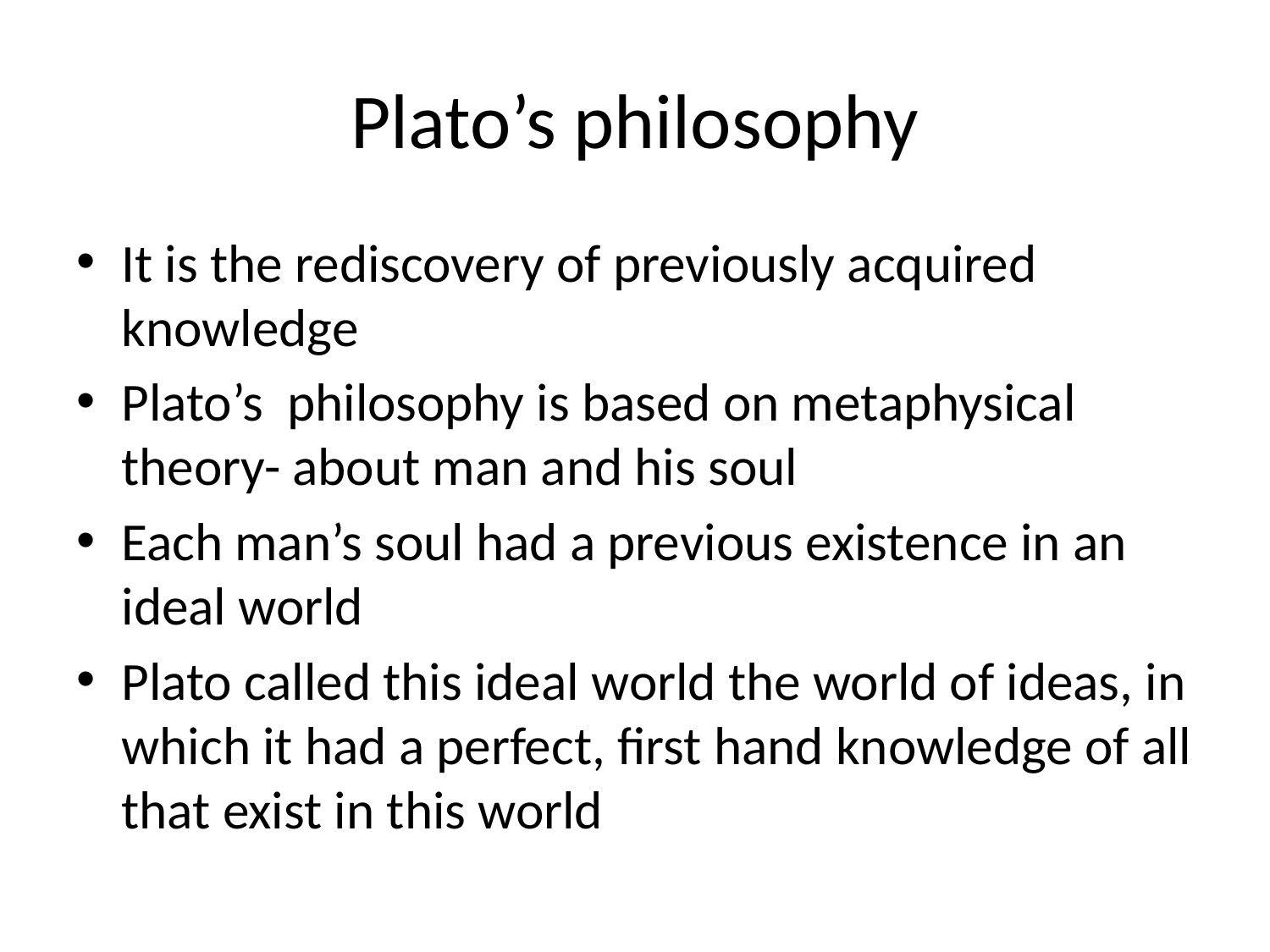

# Plato’s philosophy
It is the rediscovery of previously acquired knowledge
Plato’s  philosophy is based on metaphysical  theory- about man and his soul
Each man’s soul had a previous existence in an ideal world
Plato called this ideal world the world of ideas, in which it had a perfect, first hand knowledge of all that exist in this world